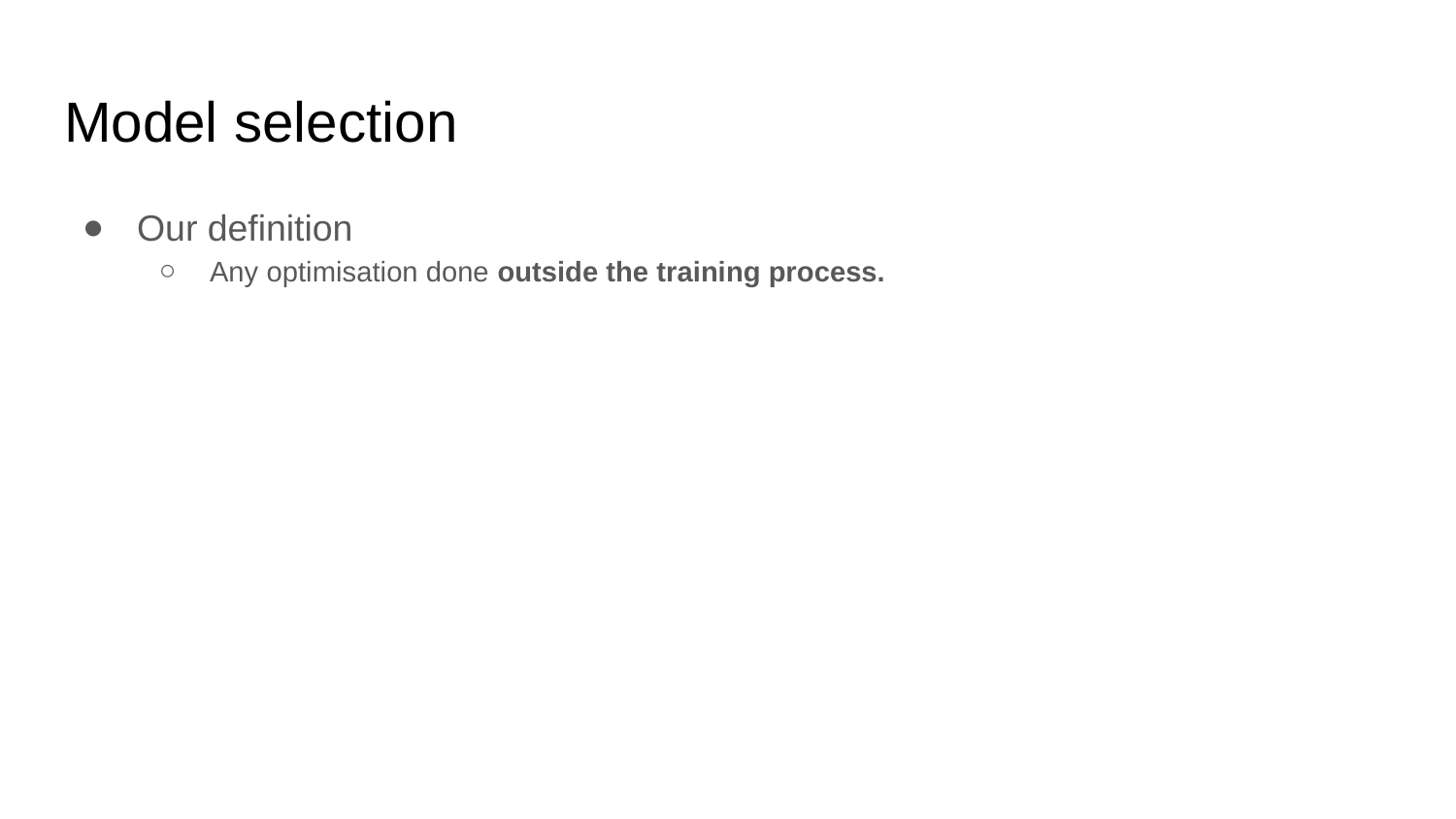

# Model selection
Our definition
Any optimisation done outside the training process.